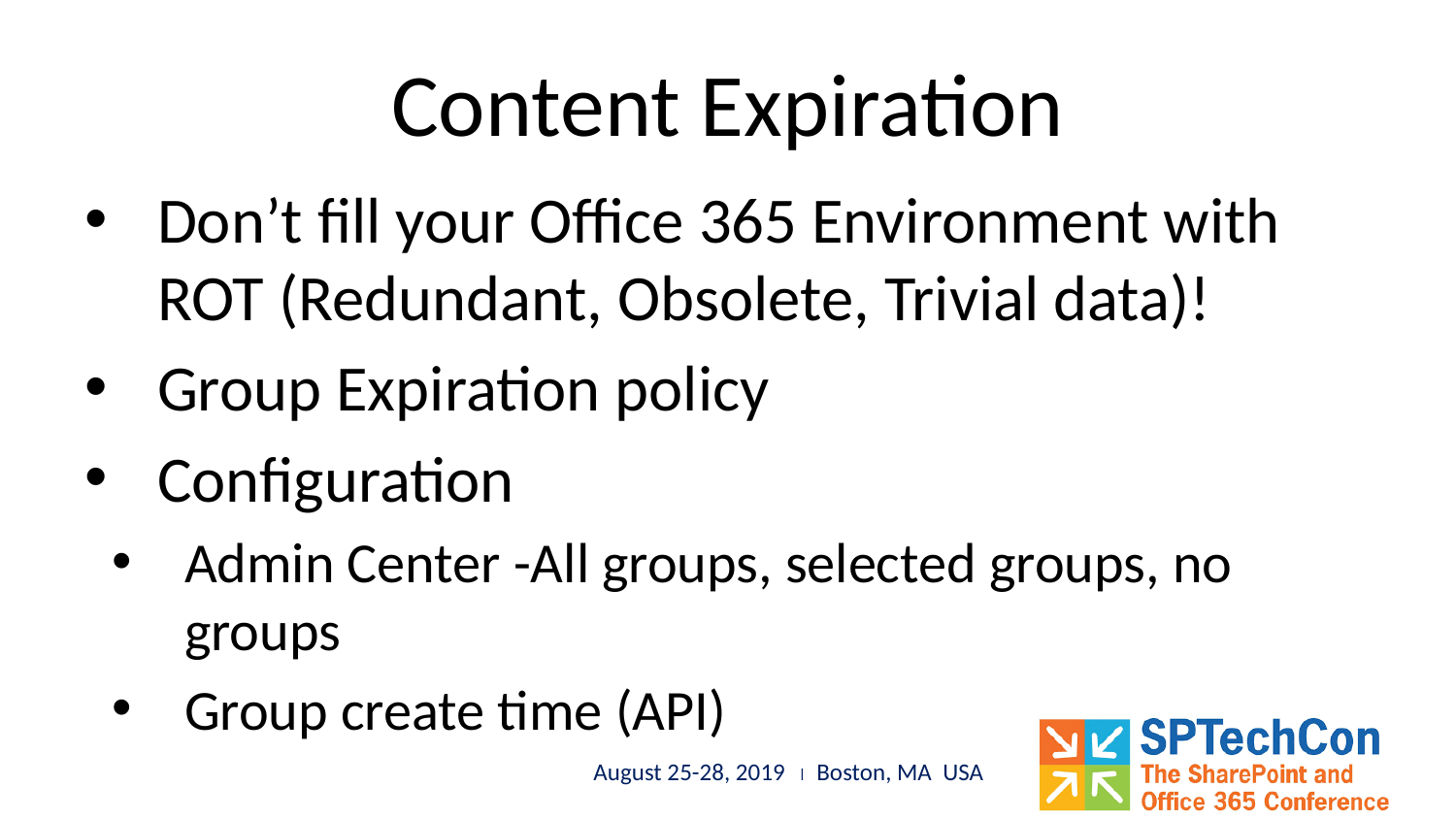

# Content Expiration
Don’t fill your Office 365 Environment with ROT (Redundant, Obsolete, Trivial data)!
Group Expiration policy
Configuration
Admin Center -All groups, selected groups, no groups
Group create time (API)